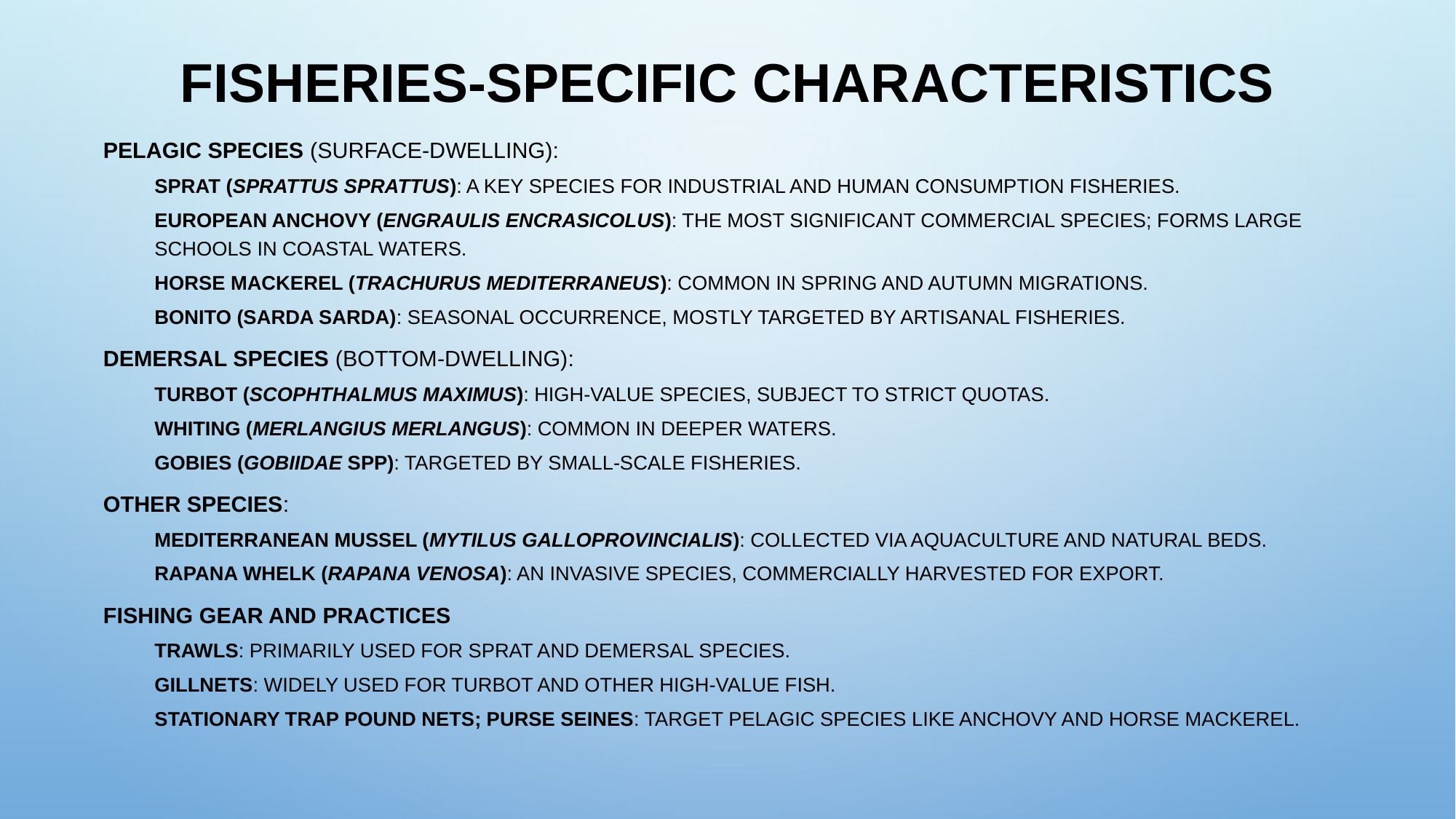

# Fisheries-Specific Characteristics
Pelagic Species (surface-dwelling):
Sprat (Sprattus sprattus): A key species for industrial and human consumption fisheries.
European anchovy (Engraulis encrasicolus): The most significant commercial species; forms large schools in coastal waters.
Horse mackerel (Trachurus mediterraneus): Common in spring and autumn migrations.
Bonito (Sarda sarda): Seasonal occurrence, mostly targeted by artisanal fisheries.
Demersal Species (bottom-dwelling):
Turbot (Scophthalmus maximus): High-value species, subject to strict quotas.
Whiting (Merlangius merlangus): Common in deeper waters.
Gobies (Gobiidae spp): Targeted by small-scale fisheries.
Other Species:
Mediterranean mussel (Mytilus galloprovincialis): Collected via aquaculture and natural beds.
Rapana whelk (Rapana venosa): An invasive species, commercially harvested for export.
Fishing Gear and Practices
Trawls: Primarily used for sprat and demersal species.
Gillnets: Widely used for turbot and other high-value fish.
Stationary trap pound nets; Purse seines: Target pelagic species like anchovy and horse mackerel.